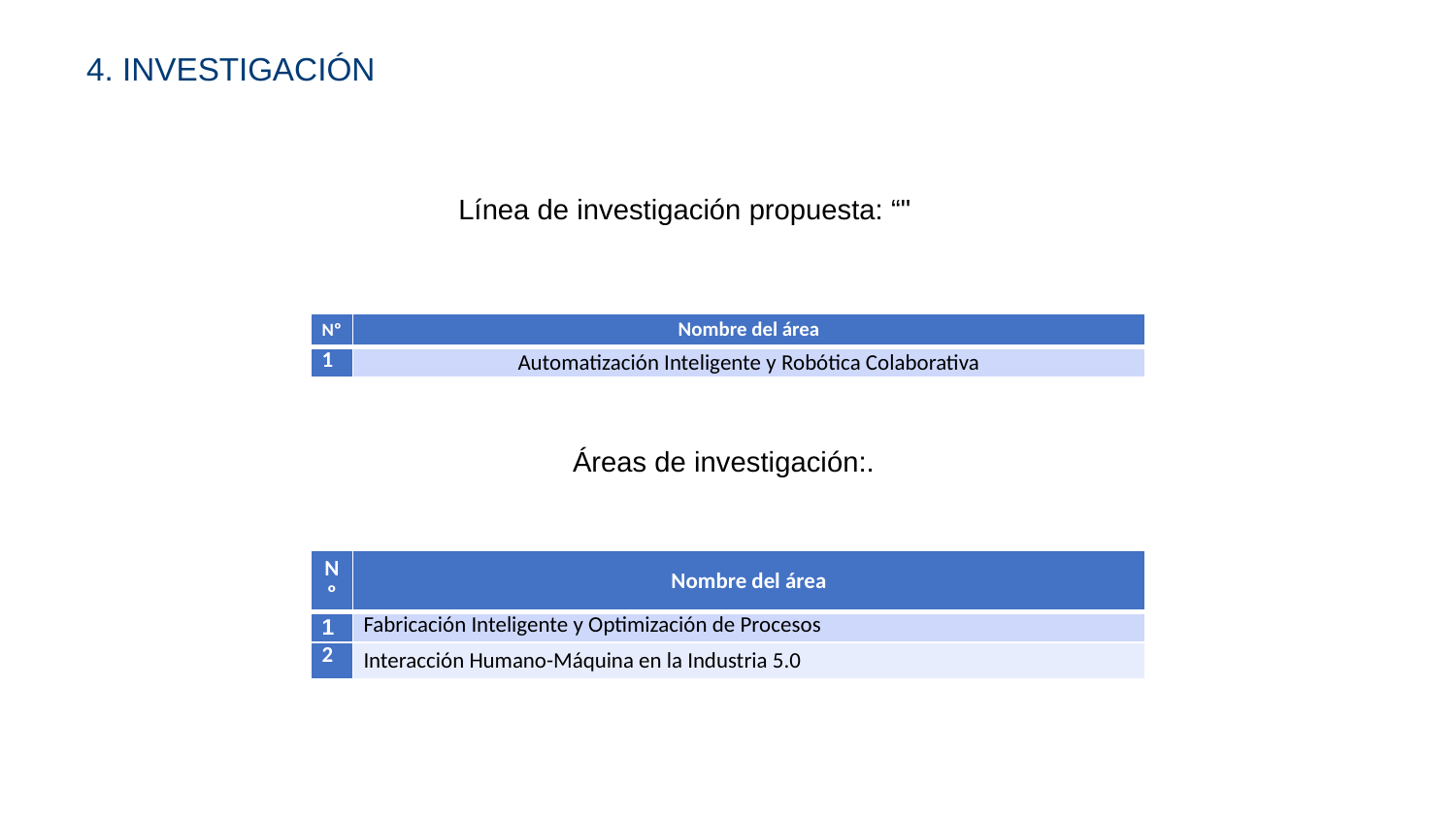

4. INVESTIGACIÓN
Línea de investigación propuesta: “"

| Nº | Nombre del área |
| --- | --- |
| 1 | Automatización Inteligente y Robótica Colaborativa |
Áreas de investigación:.

| Nº | Nombre del área |
| --- | --- |
| 1 | Fabricación Inteligente y Optimización de Procesos |
| 2 | Interacción Humano-Máquina en la Industria 5.0 |